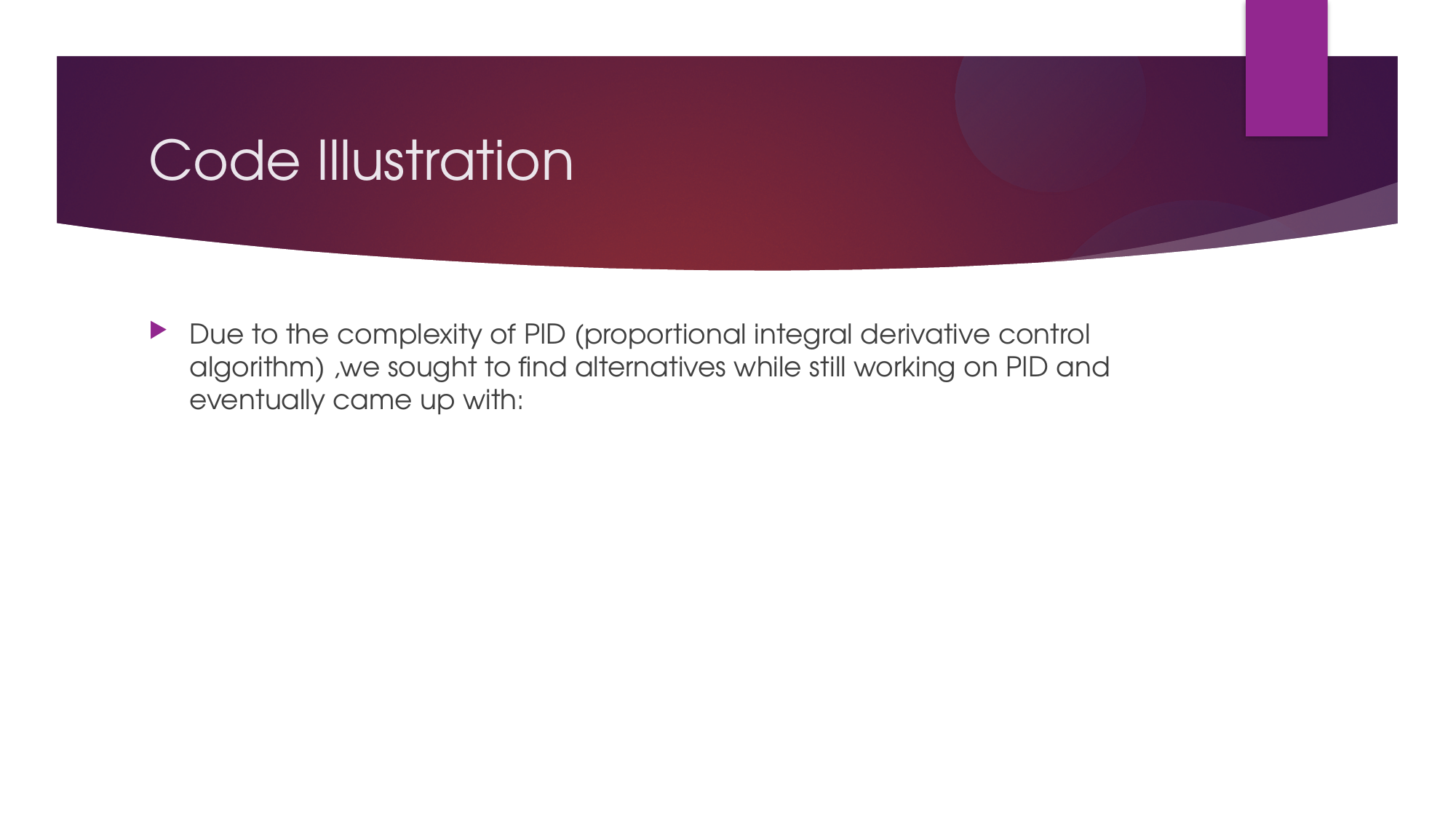

# Code Illustration
Due to the complexity of PID (proportional integral derivative control algorithm) ,we sought to find alternatives while still working on PID and eventually came up with: